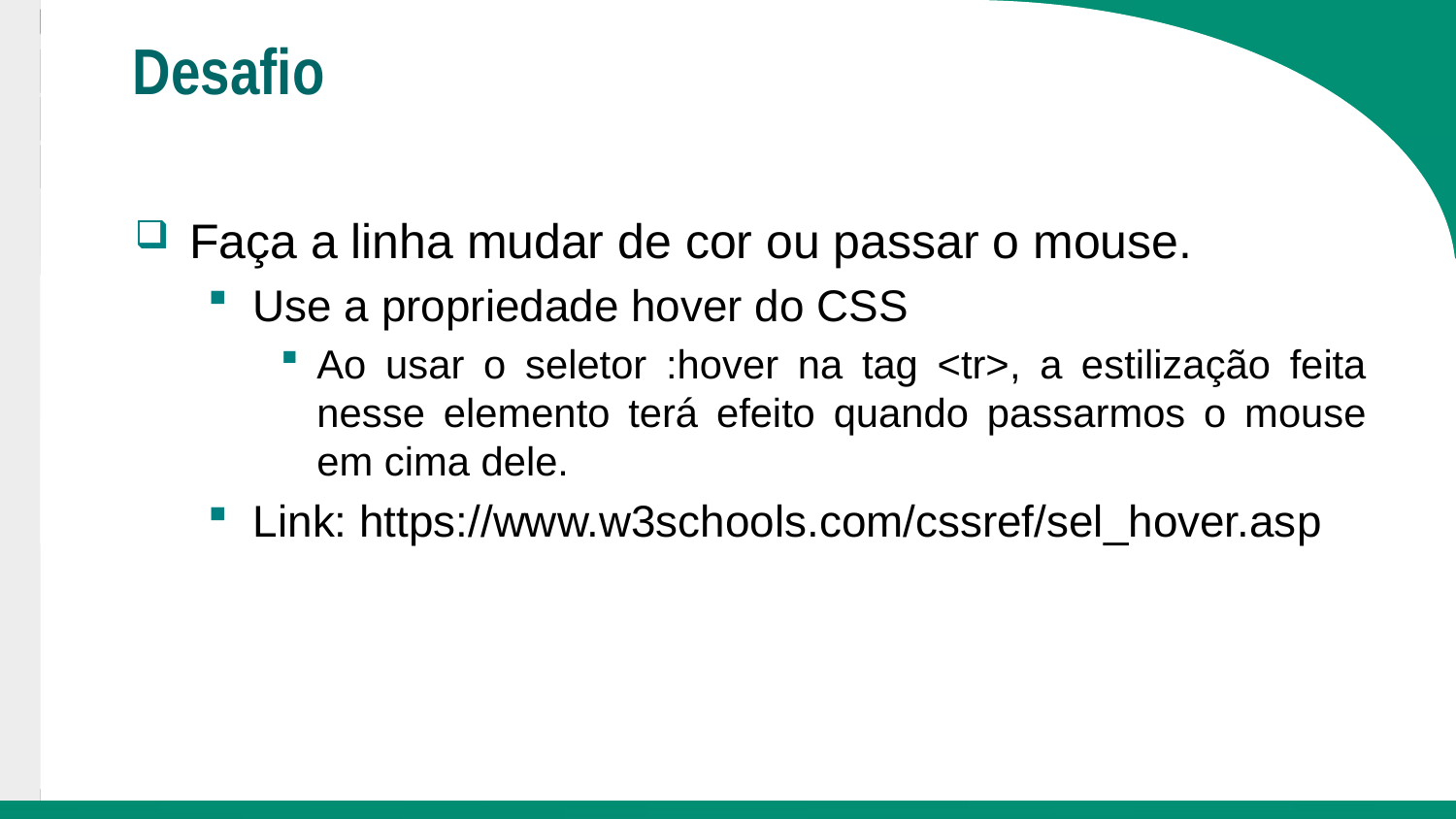

# Desafio
Faça a linha mudar de cor ou passar o mouse.
Use a propriedade hover do CSS
Ao usar o seletor :hover na tag <tr>, a estilização feita nesse elemento terá efeito quando passarmos o mouse em cima dele.
Link: https://www.w3schools.com/cssref/sel_hover.asp